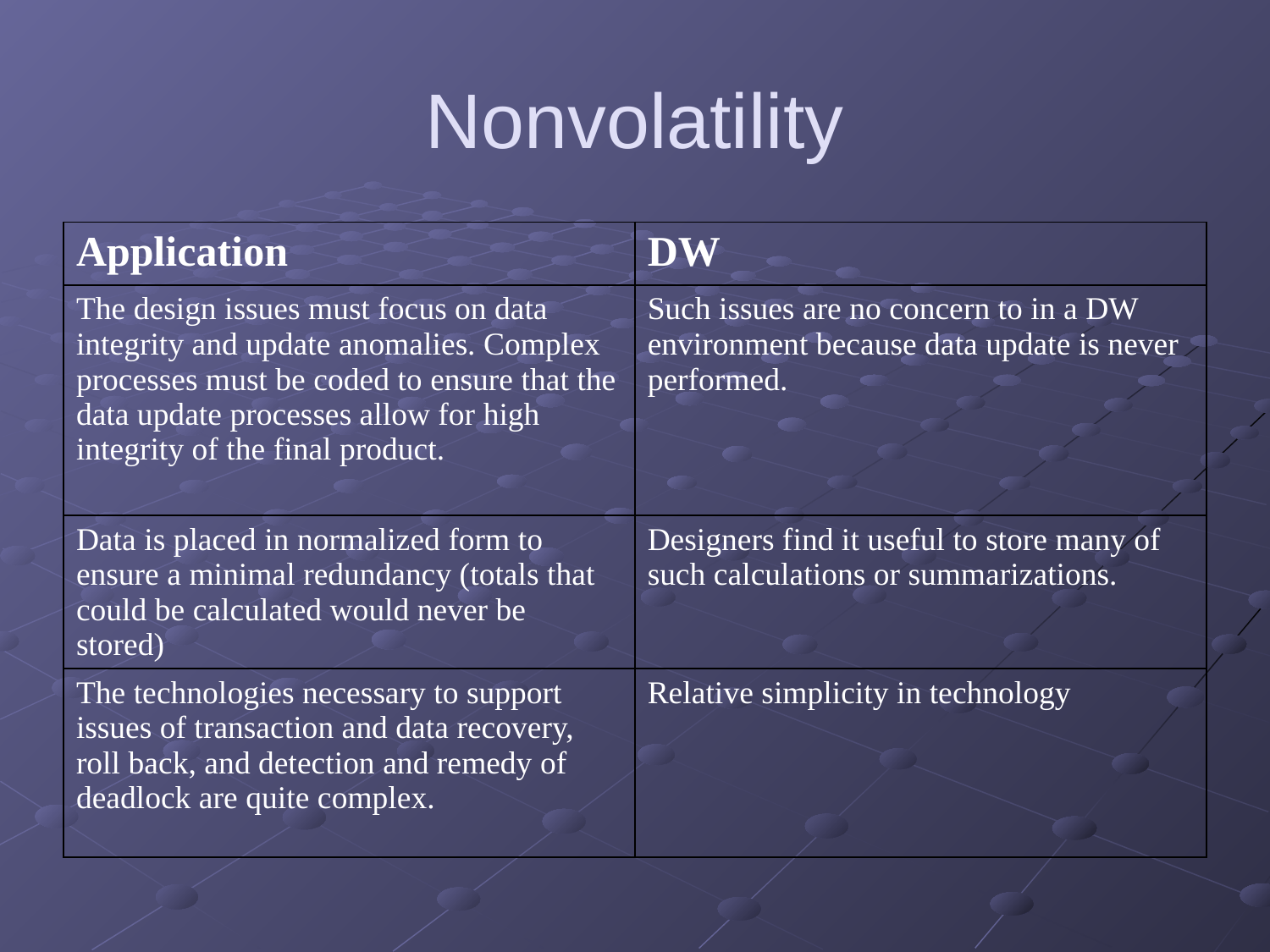

# Nonvolatility
| Application | DW |
| --- | --- |
| The design issues must focus on data integrity and update anomalies. Complex processes must be coded to ensure that the data update processes allow for high integrity of the final product. | Such issues are no concern to in a DW environment because data update is never performed. |
| Data is placed in normalized form to ensure a minimal redundancy (totals that could be calculated would never be stored) | Designers find it useful to store many of such calculations or summarizations. |
| The technologies necessary to support issues of transaction and data recovery, roll back, and detection and remedy of deadlock are quite complex. | Relative simplicity in technology |